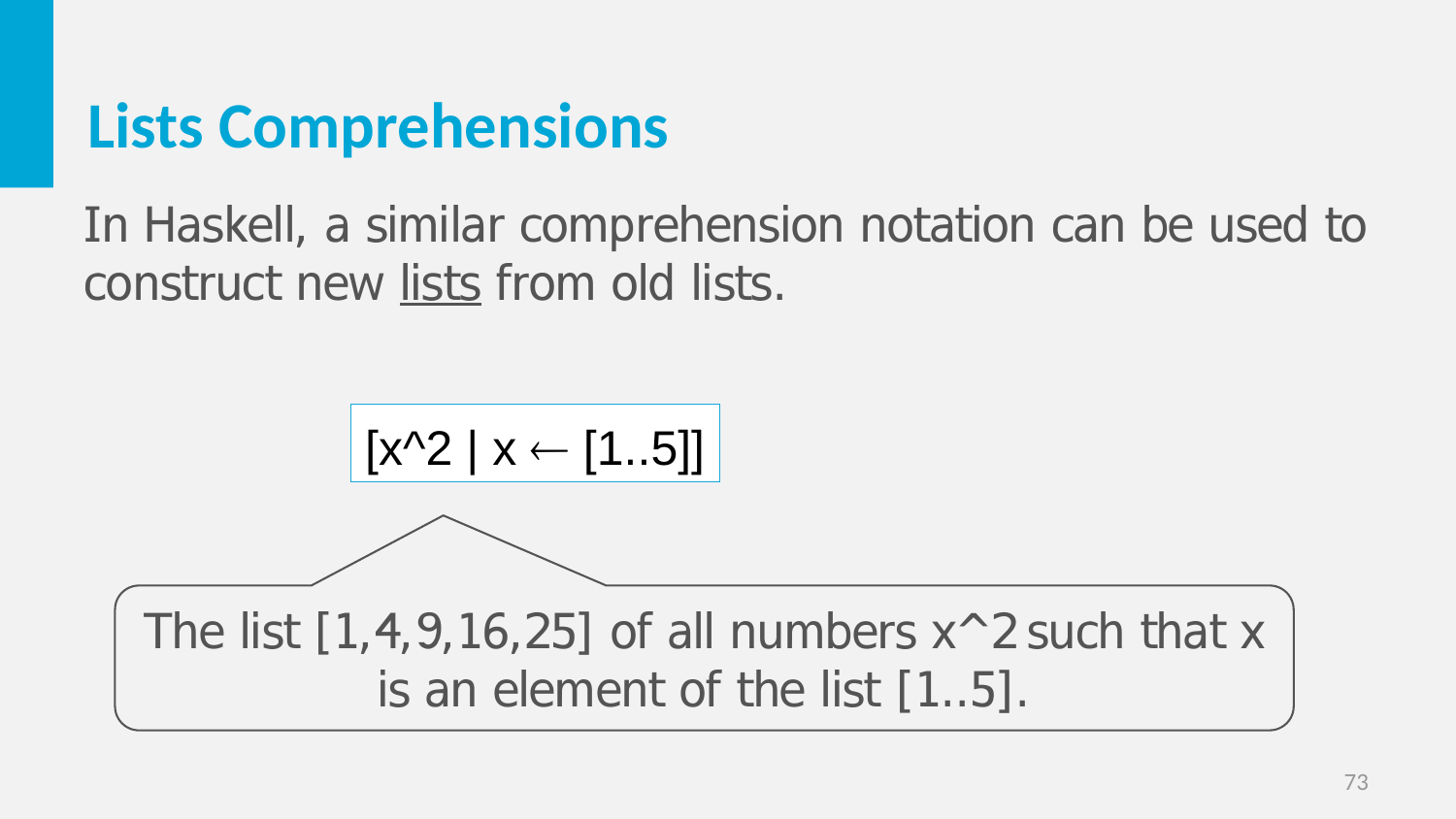

# Lists Comprehensions
In Haskell, a similar comprehension notation can be used to construct new lists from old lists.
[x^2 | x ← [1..5]]
The list [1,4,9,16,25] of all numbers x^2 such that x is an element of the list [1..5].
73